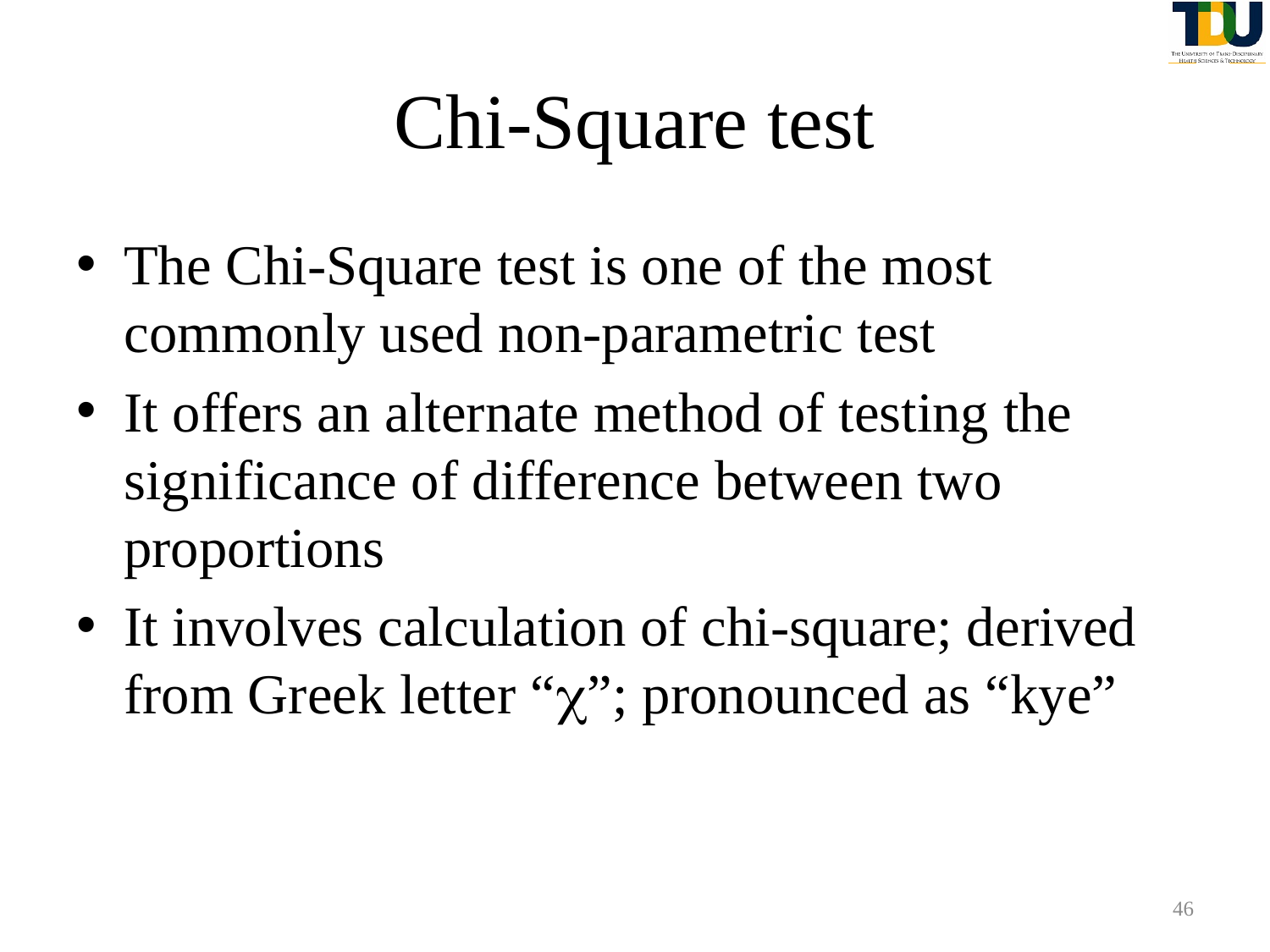

# Chi-Square test
The Chi-Square test is one of the most commonly used non-parametric test
It offers an alternate method of testing the significance of difference between two proportions
It involves calculation of chi-square; derived from Greek letter “χ”; pronounced as “kye”

46